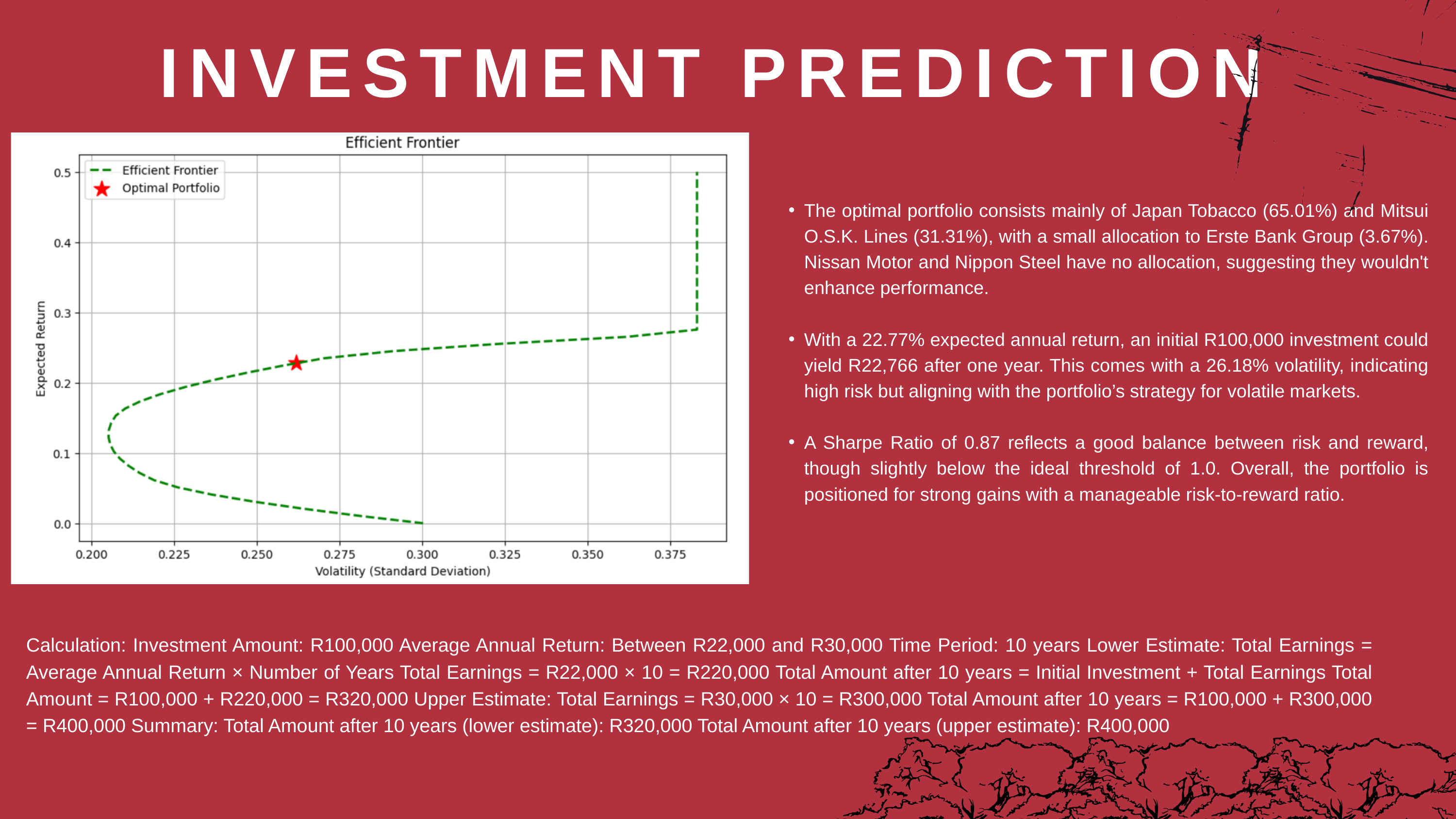

INVESTMENT PREDICTION

The optimal portfolio consists mainly of Japan Tobacco (65.01%) and Mitsui O.S.K. Lines (31.31%), with a small allocation to Erste Bank Group (3.67%). Nissan Motor and Nippon Steel have no allocation, suggesting they wouldn't enhance performance.

With a 22.77% expected annual return, an initial R100,000 investment could yield R22,766 after one year. This comes with a 26.18% volatility, indicating high risk but aligning with the portfolio’s strategy for volatile markets.

A Sharpe Ratio of 0.87 reflects a good balance between risk and reward, though slightly below the ideal threshold of 1.0. Overall, the portfolio is positioned for strong gains with a manageable risk-to-reward ratio.
Calculation: Investment Amount: R100,000 Average Annual Return: Between R22,000 and R30,000 Time Period: 10 years Lower Estimate: Total Earnings = Average Annual Return × Number of Years Total Earnings = R22,000 × 10 = R220,000 Total Amount after 10 years = Initial Investment + Total Earnings Total Amount = R100,000 + R220,000 = R320,000 Upper Estimate: Total Earnings = R30,000 × 10 = R300,000 Total Amount after 10 years = R100,000 + R300,000 = R400,000 Summary: Total Amount after 10 years (lower estimate): R320,000 Total Amount after 10 years (upper estimate): R400,000